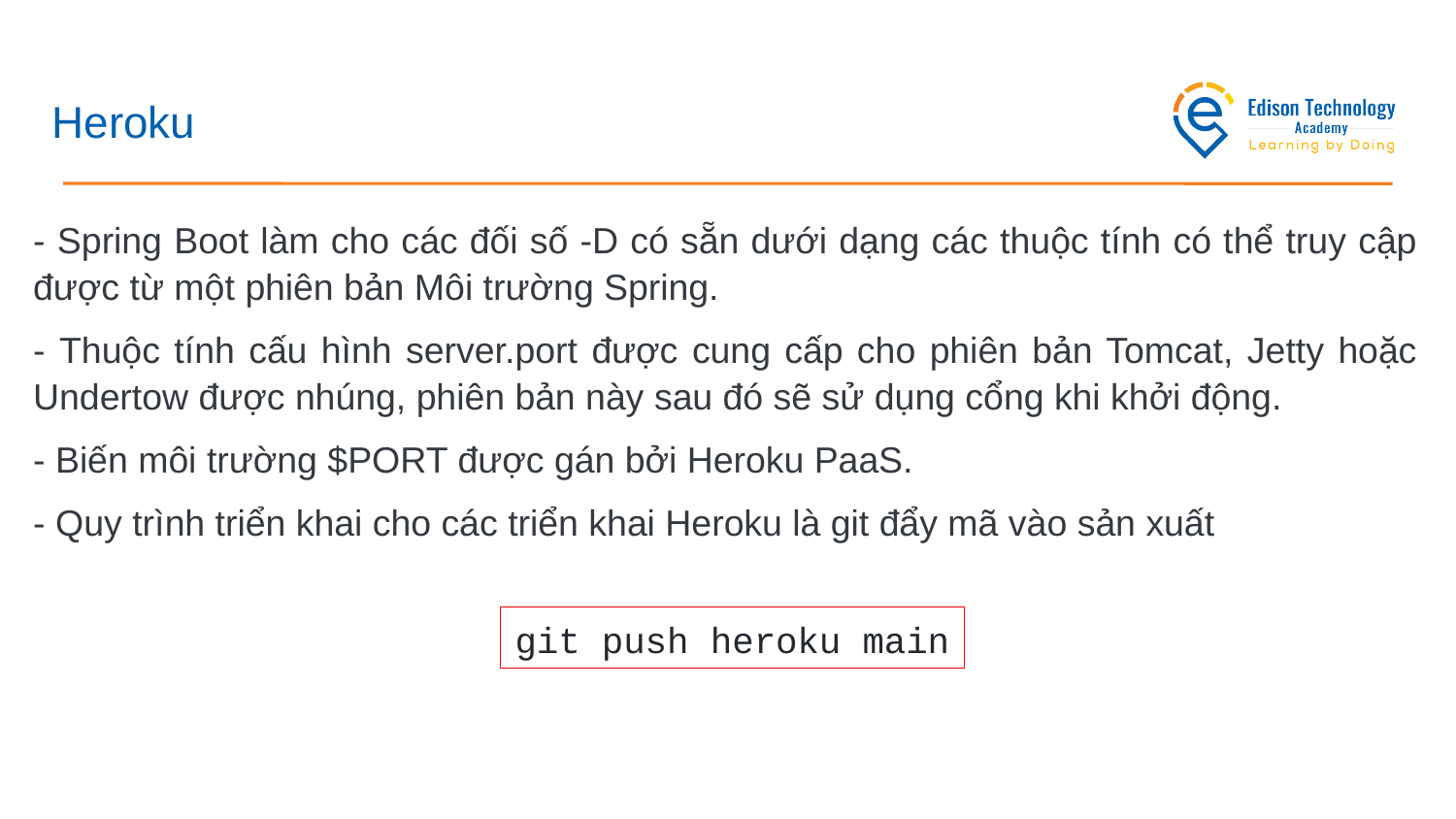

# Heroku
- Spring Boot làm cho các đối số -D có sẵn dưới dạng các thuộc tính có thể truy cập được từ một phiên bản Môi trường Spring.
- Thuộc tính cấu hình server.port được cung cấp cho phiên bản Tomcat, Jetty hoặc Undertow được nhúng, phiên bản này sau đó sẽ sử dụng cổng khi khởi động.
- Biến môi trường $PORT được gán bởi Heroku PaaS.
- Quy trình triển khai cho các triển khai Heroku là git đẩy mã vào sản xuất
git push heroku main